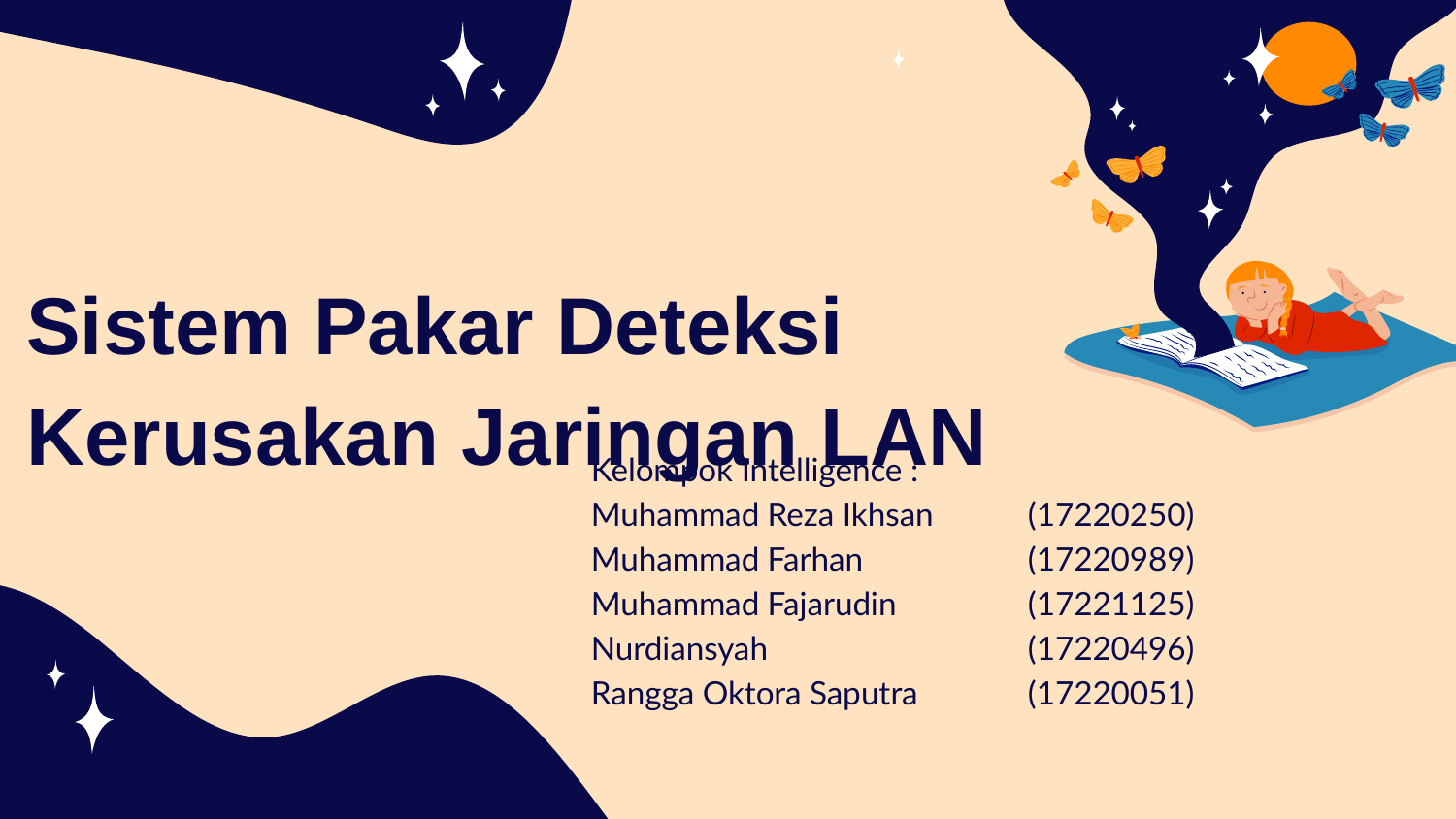

PENDAHULUAN

# Sistem Pakar Deteksi Kerusakan Jaringan LAN

17.4A.31
Kelompok Intelligence :
Muhammad Reza Ikhsan	(17220250)
Muhammad Farhan		(17220989)
Muhammad Fajarudin	(17221125)
Nurdiansyah		(17220496)
Rangga Oktora Saputra	(17220051)